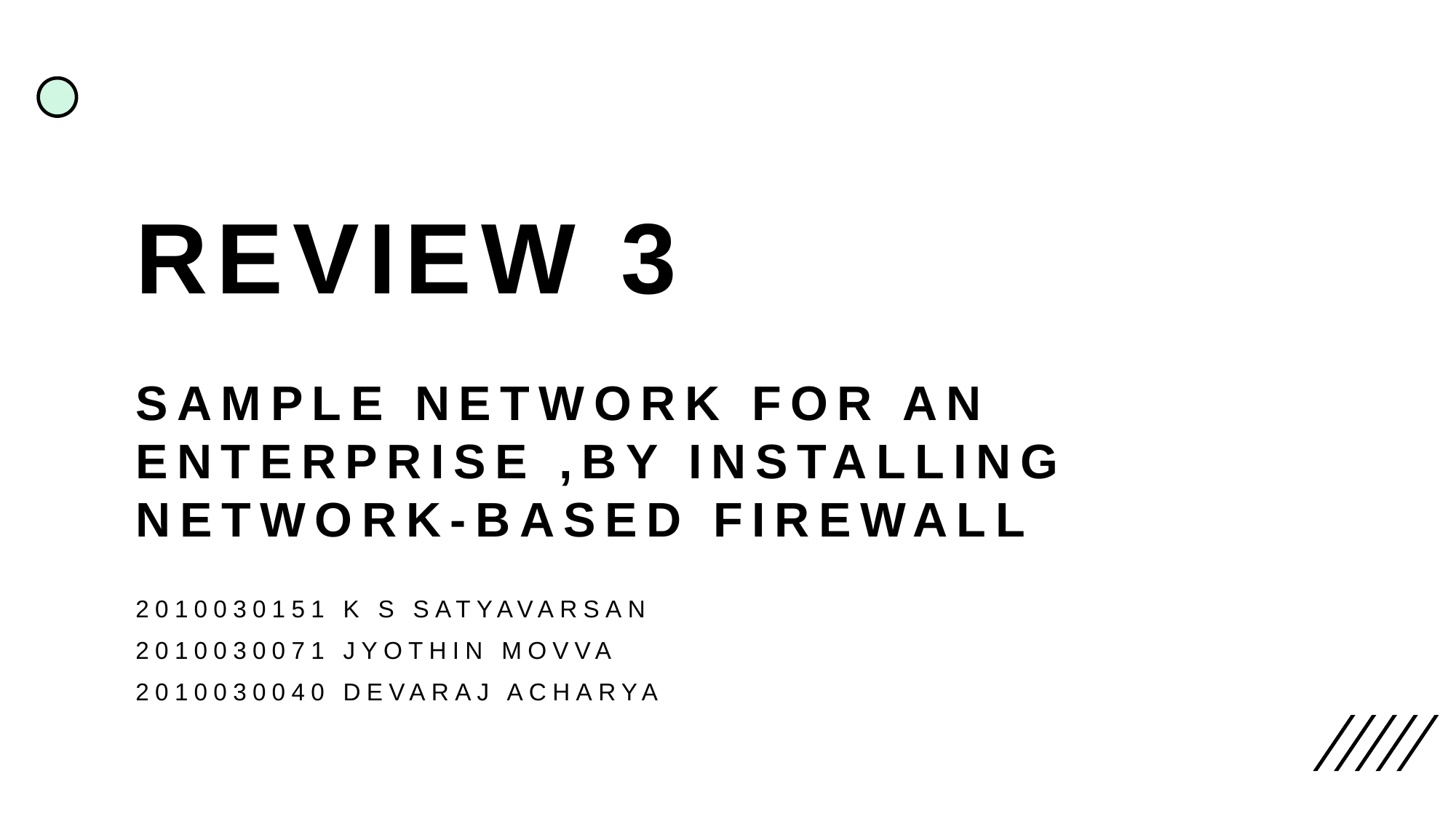

# Review 3 Sample network for an enterprise ,by installing network-based firewall
2010030151 K S Satyavarsan
2010030071 Jyothin Movva
2010030040 Devaraj Acharya